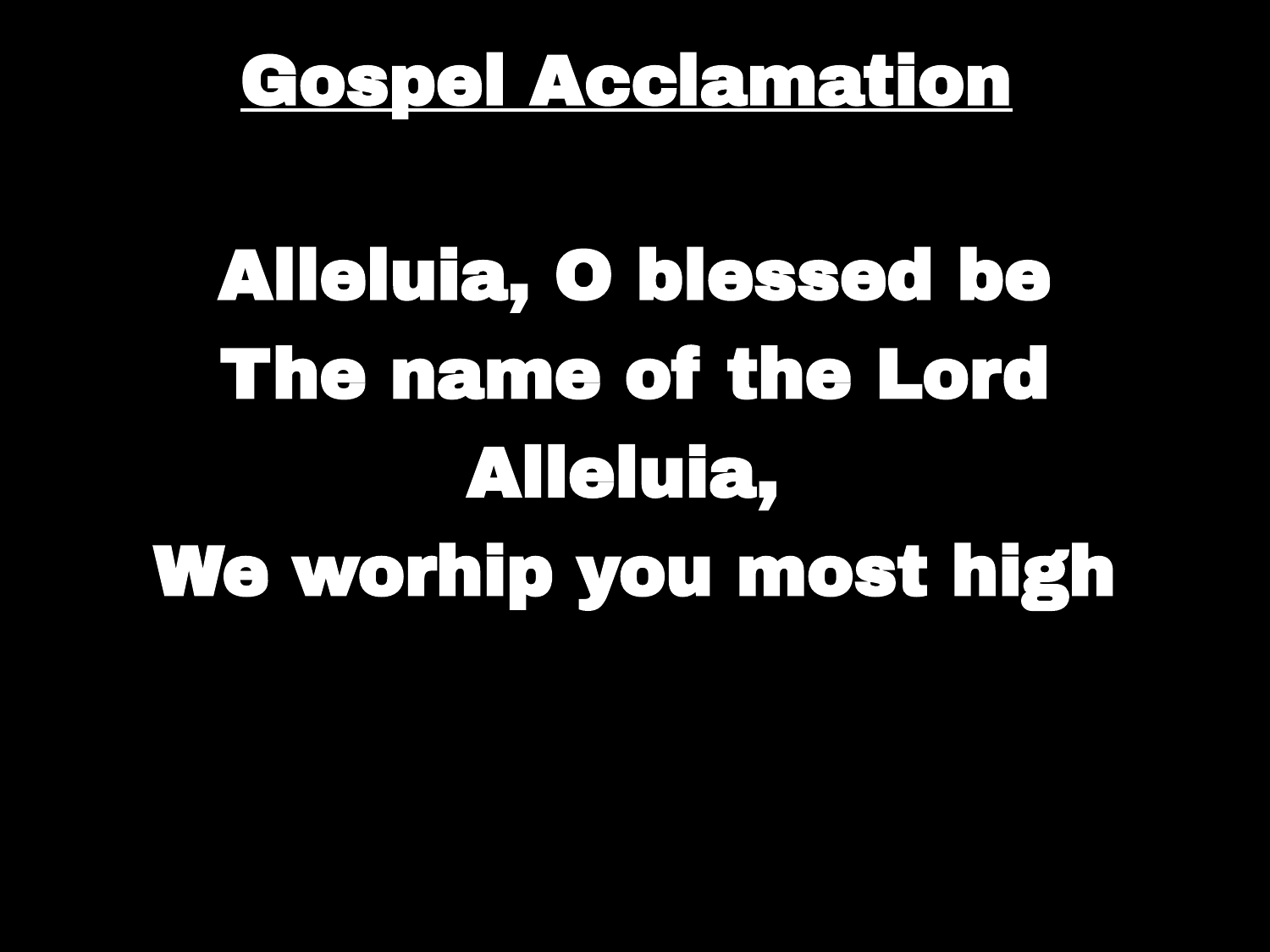

# Gospel Acclamation
Alleluia, O blessed be
The name of the Lord
Alleluia,
We worhip you most high